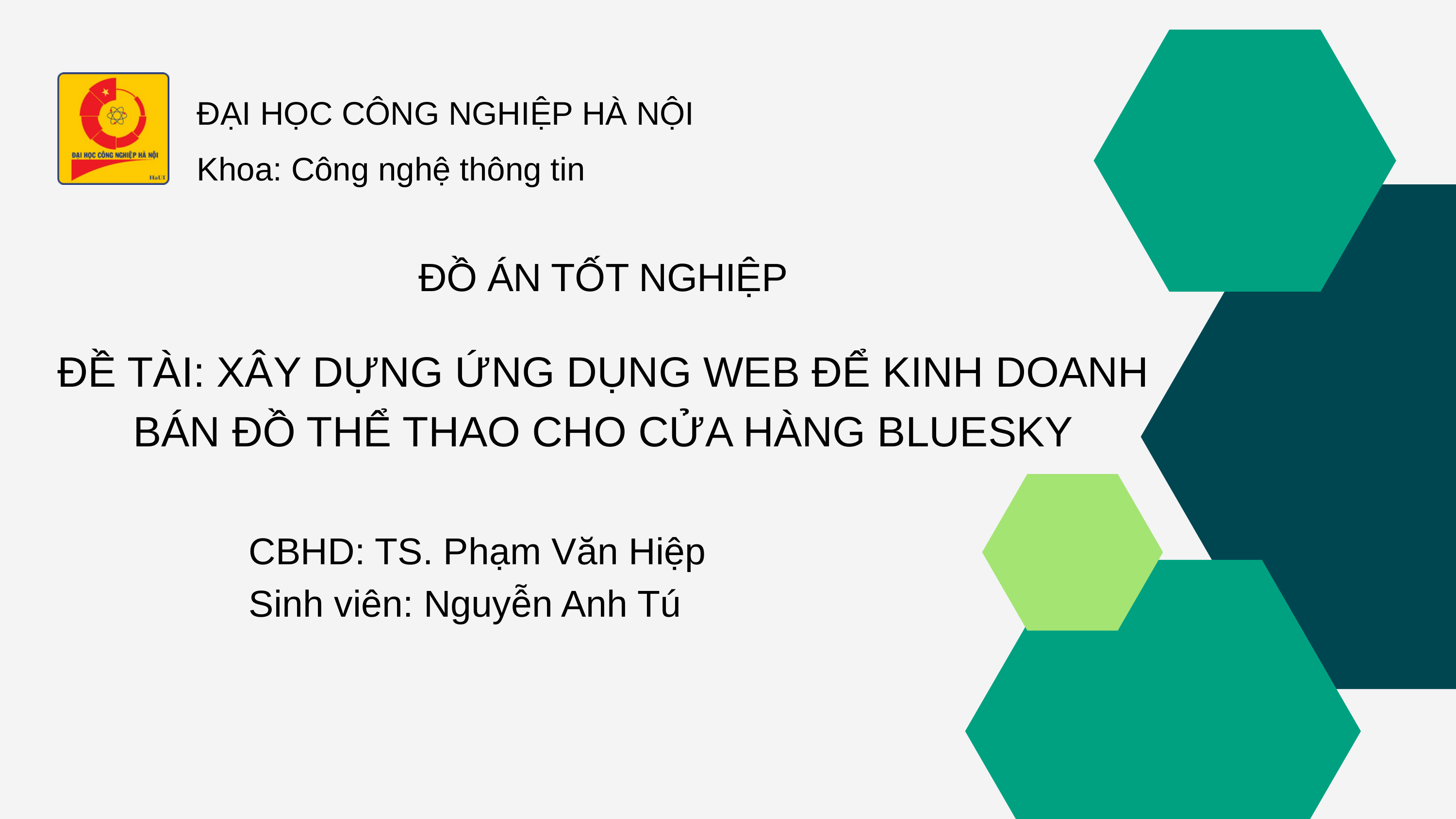

ĐẠI HỌC CÔNG NGHIỆP HÀ NỘI

Khoa: Công nghệ thông tin

ĐỒ ÁN TỐT NGHIỆP
ĐỀ TÀI: XÂY DỰNG ỨNG DỤNG WEB ĐỂ KINH DOANH BÁN ĐỒ THỂ THAO CHO CỬA HÀNG BLUESKY

CBHD: TS. Phạm Văn Hiệp
Sinh viên: Nguyễn Anh Tú